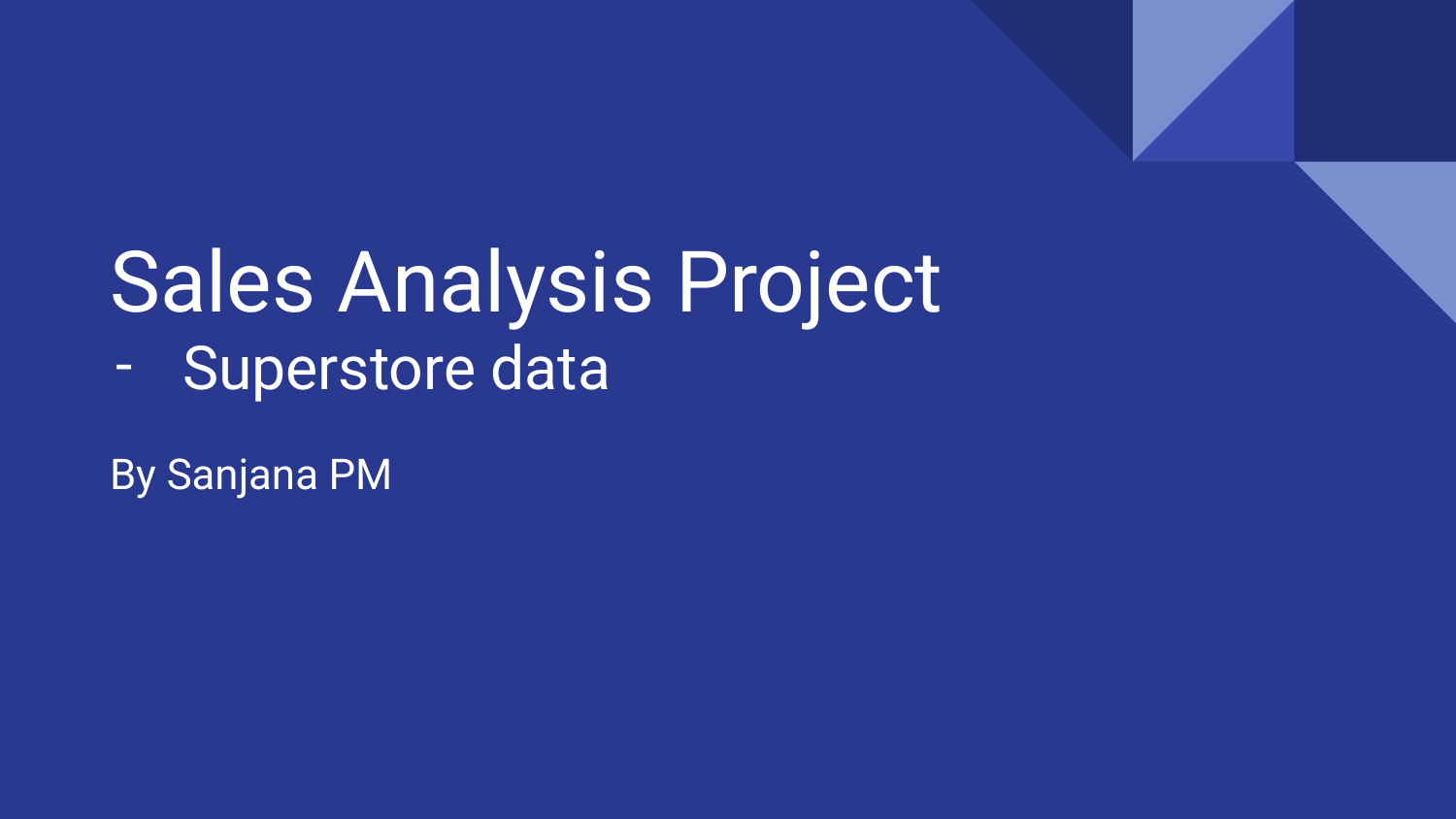

# Sales Analysis Project
Superstore data
By Sanjana PM